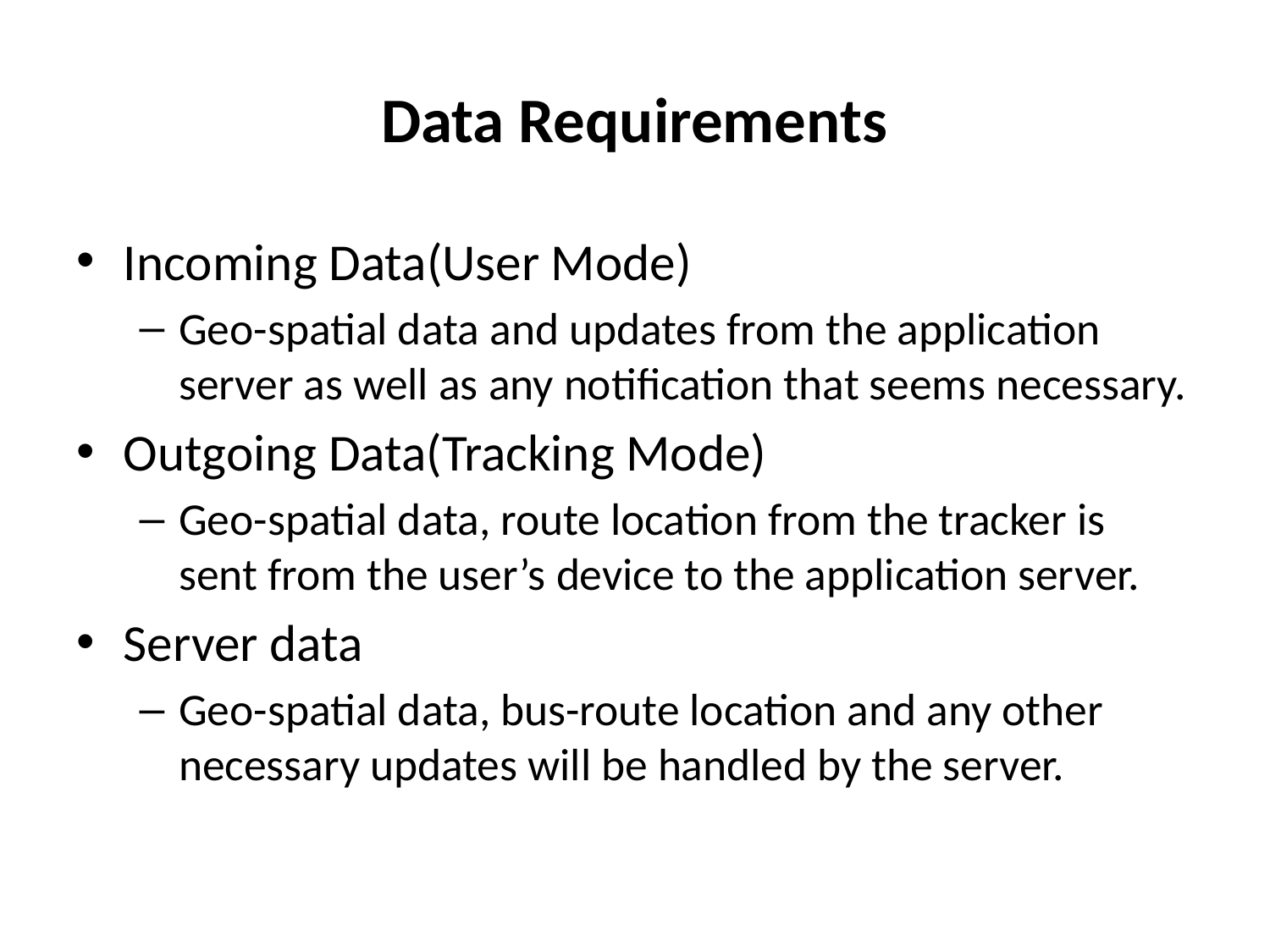

# Data Requirements
Incoming Data(User Mode)
Geo-spatial data and updates from the application server as well as any notification that seems necessary.
Outgoing Data(Tracking Mode)
Geo-spatial data, route location from the tracker is sent from the user’s device to the application server.
Server data
Geo-spatial data, bus-route location and any other necessary updates will be handled by the server.